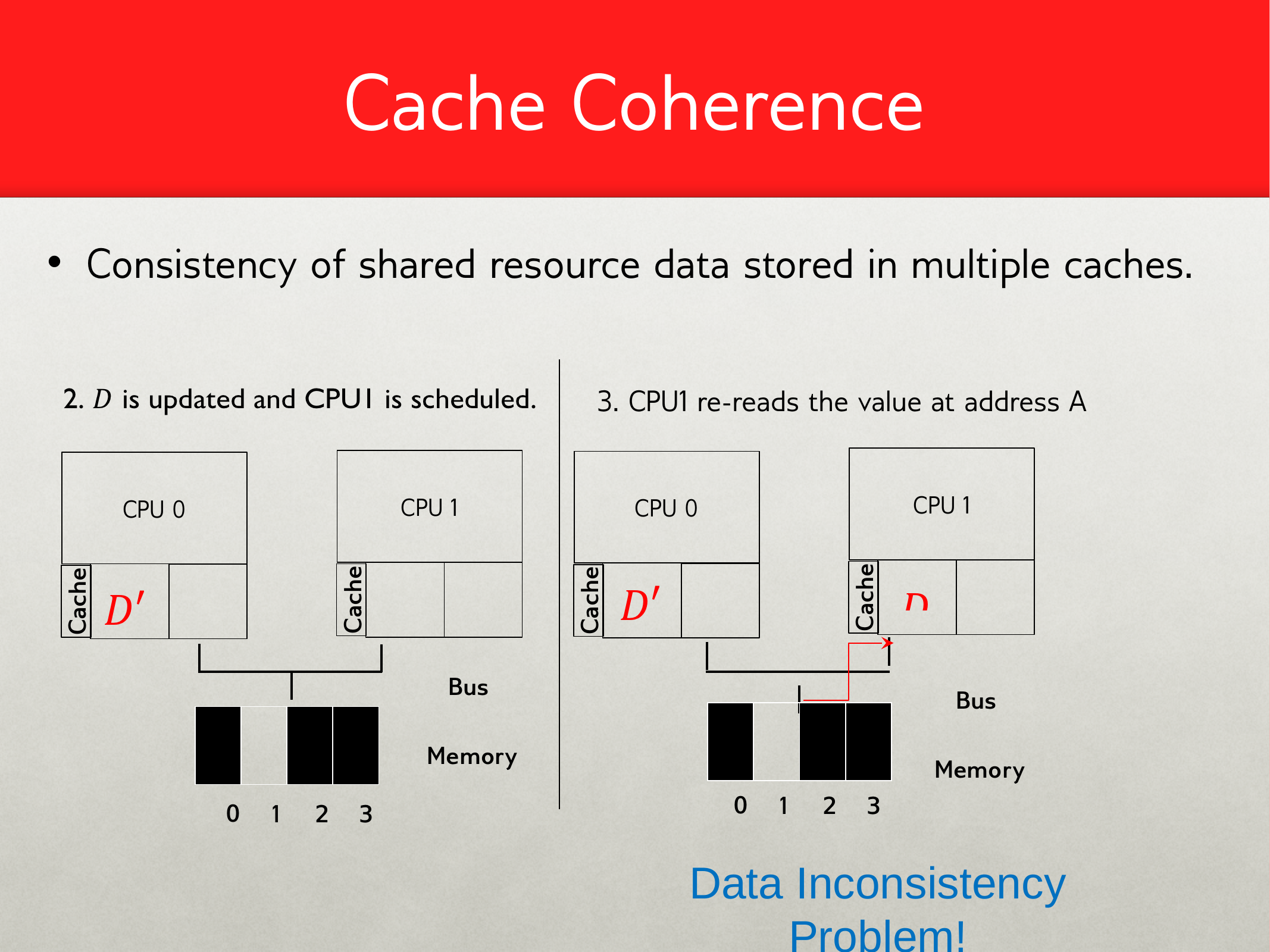

# Cache Coherence
Consistency of shared resource data stored in multiple caches.

3. CPU1 re-reads the value at address A
CPU 1

Cache
CPU 1

Cache
CPU 0

Cache
CPU 0

Cache

Bus
Bus
|  |  |  |  |
| --- | --- | --- | --- |
|  |  |  |  |
| --- | --- | --- | --- |
Memory
Memory
0
1
2
3
0
1
2
3
Data Inconsistency Problem!